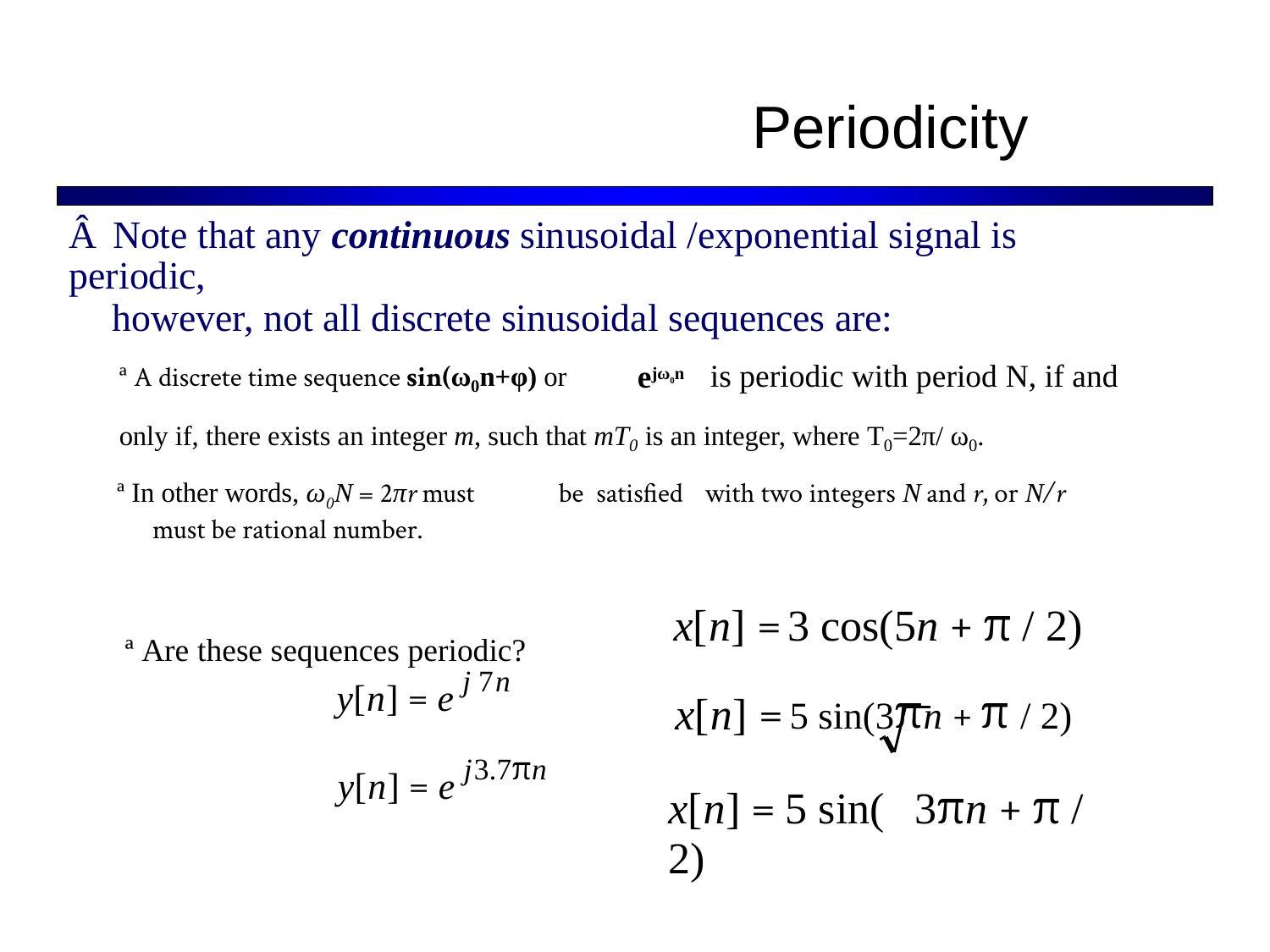

Periodicity

Â Note that any continuous sinusoidal /exponential signal is periodic,
however, not all discrete sinusoidal sequences are:

ª A discrete time sequence sin(ω0n+φ) or
ejω0n
is periodic with period N, if and
only if, there exists an integer m, such that mT0 is an integer, where T0=2π/ ω0.
ª In other words, ω0N = 2πr must
must be rational number.
be
satisfied
with two integers N and r, or N/r
3 cos(5n + π / 2)
5 sin(3πn + π / 2)
x[n] =
ª Are these sequences periodic?
y[n] = e
x[n] =
y[n] = e
x[n] = 5 sin(  3πn + π / 2)
j 7n
j3.7πn